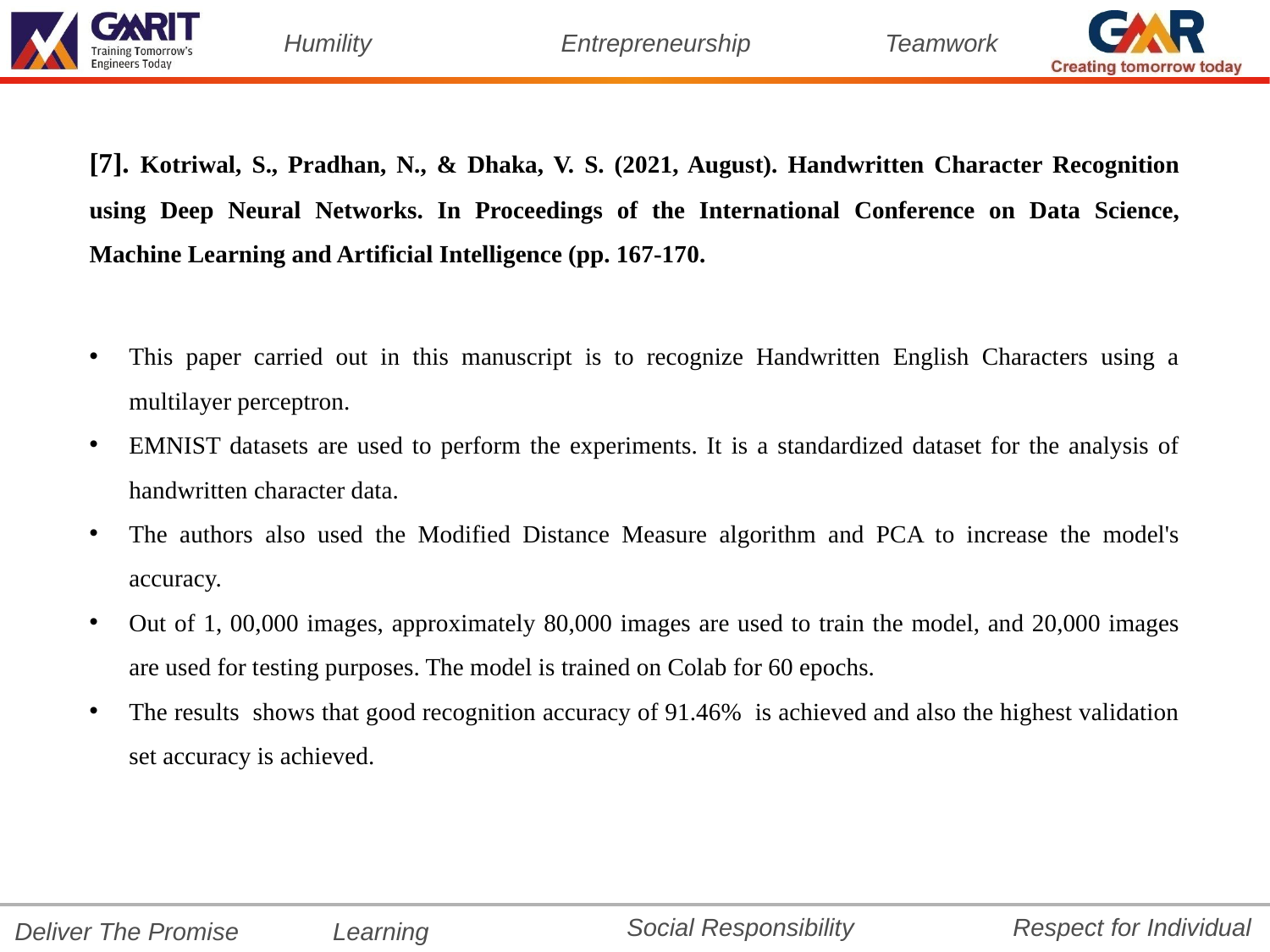

[7]. Kotriwal, S., Pradhan, N., & Dhaka, V. S. (2021, August). Handwritten Character Recognition using Deep Neural Networks. In Proceedings of the International Conference on Data Science, Machine Learning and Artificial Intelligence (pp. 167-170.
This paper carried out in this manuscript is to recognize Handwritten English Characters using a multilayer perceptron.
EMNIST datasets are used to perform the experiments. It is a standardized dataset for the analysis of handwritten character data.
The authors also used the Modified Distance Measure algorithm and PCA to increase the model's accuracy.
Out of 1, 00,000 images, approximately 80,000 images are used to train the model, and 20,000 images are used for testing purposes. The model is trained on Colab for 60 epochs.
The results  shows that good recognition accuracy of 91.46%  is achieved and also the highest validation set accuracy is achieved.